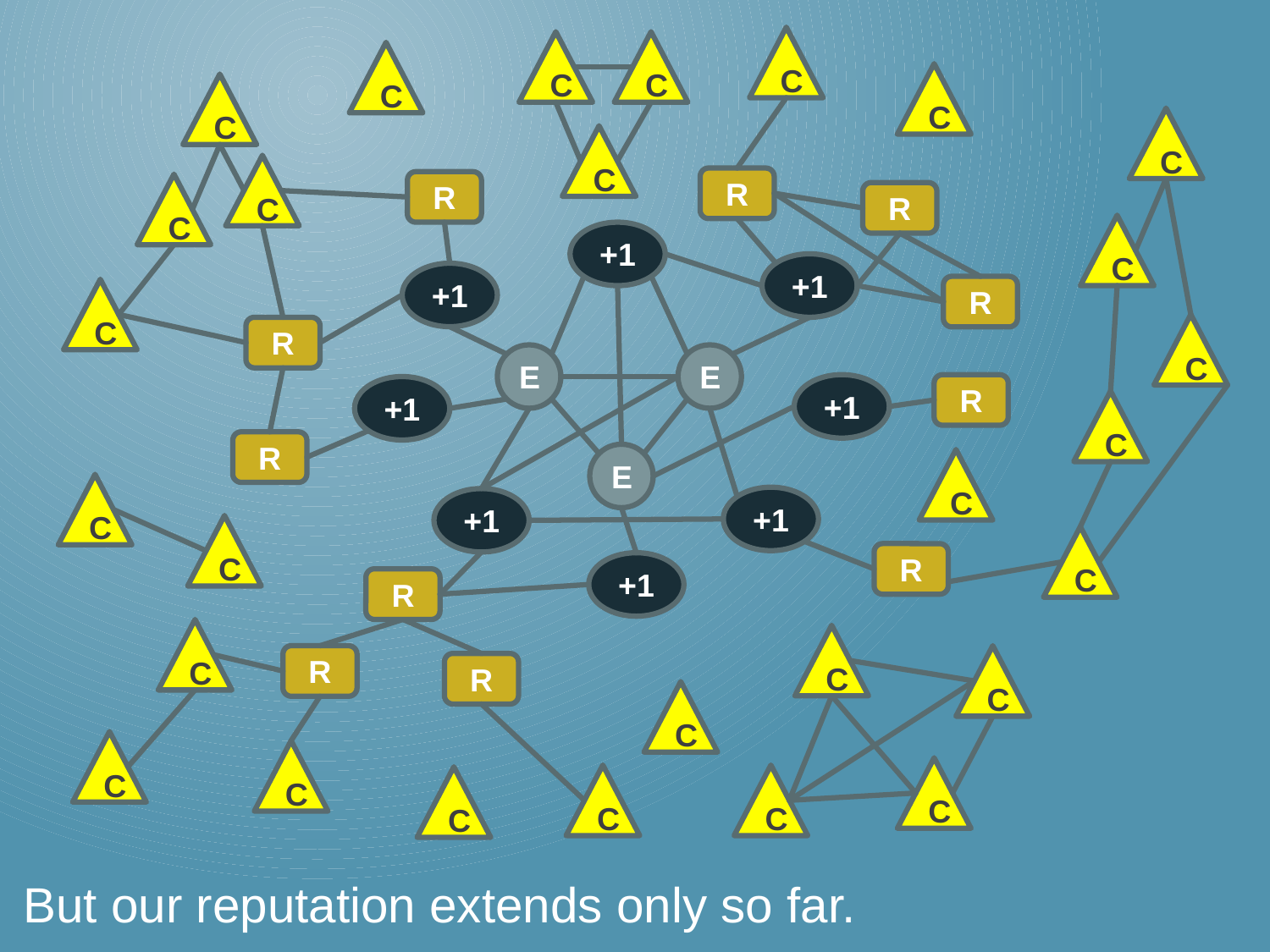

C
C
C
C
C
C
C
C
C
R
R
C
R
C
+1
+1
+1
R
C
C
R
E
E
+1
R
+1
C
R
E
C
C
+1
+1
C
C
R
+1
R
C
C
C
R
R
C
C
C
C
C
C
C
But our reputation extends only so far.